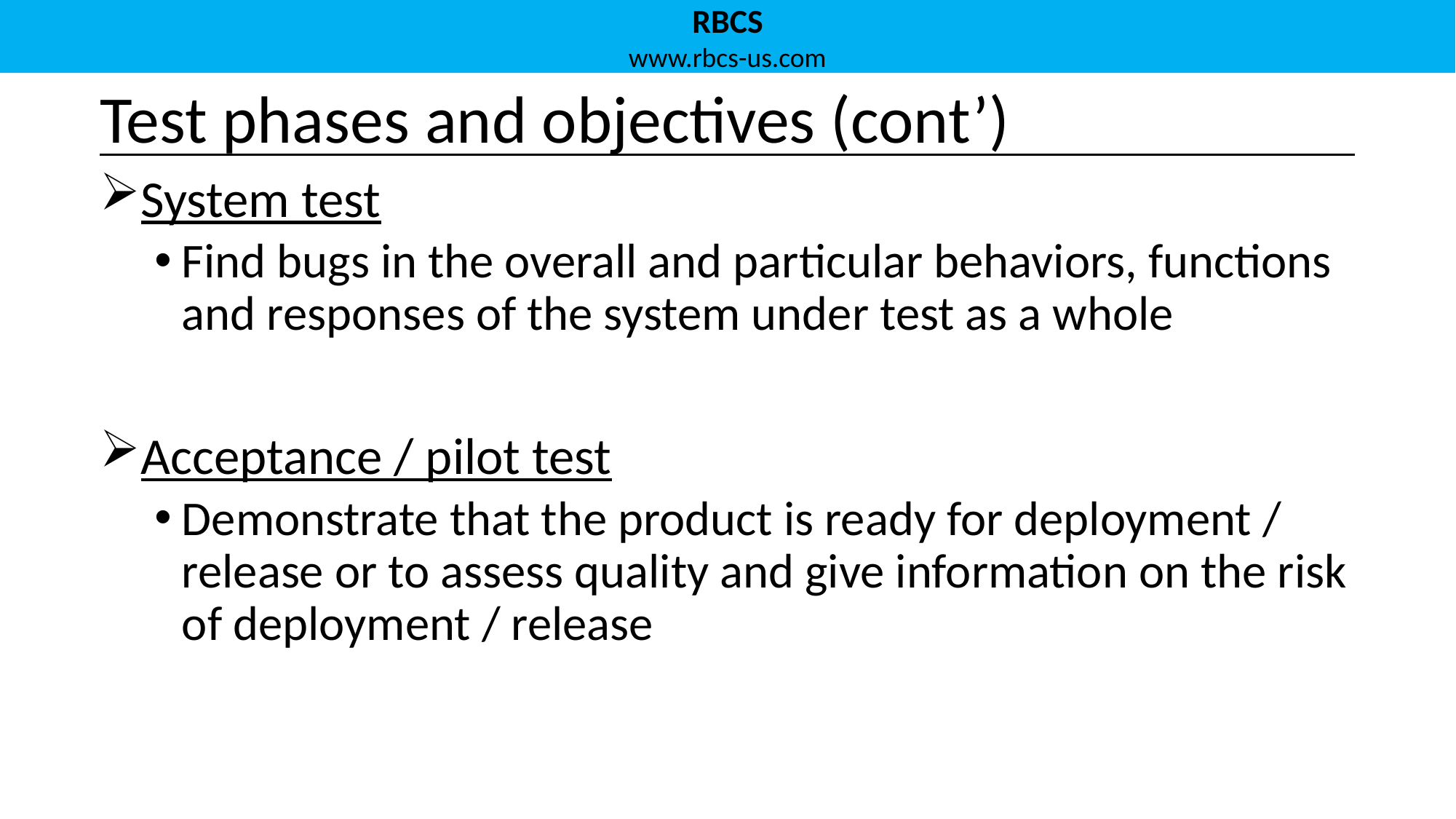

# Test phases and objectives (cont’)
System test
Find bugs in the overall and particular behaviors, functions and responses of the system under test as a whole

Acceptance / pilot test
Demonstrate that the product is ready for deployment / release or to assess quality and give information on the risk of deployment / release